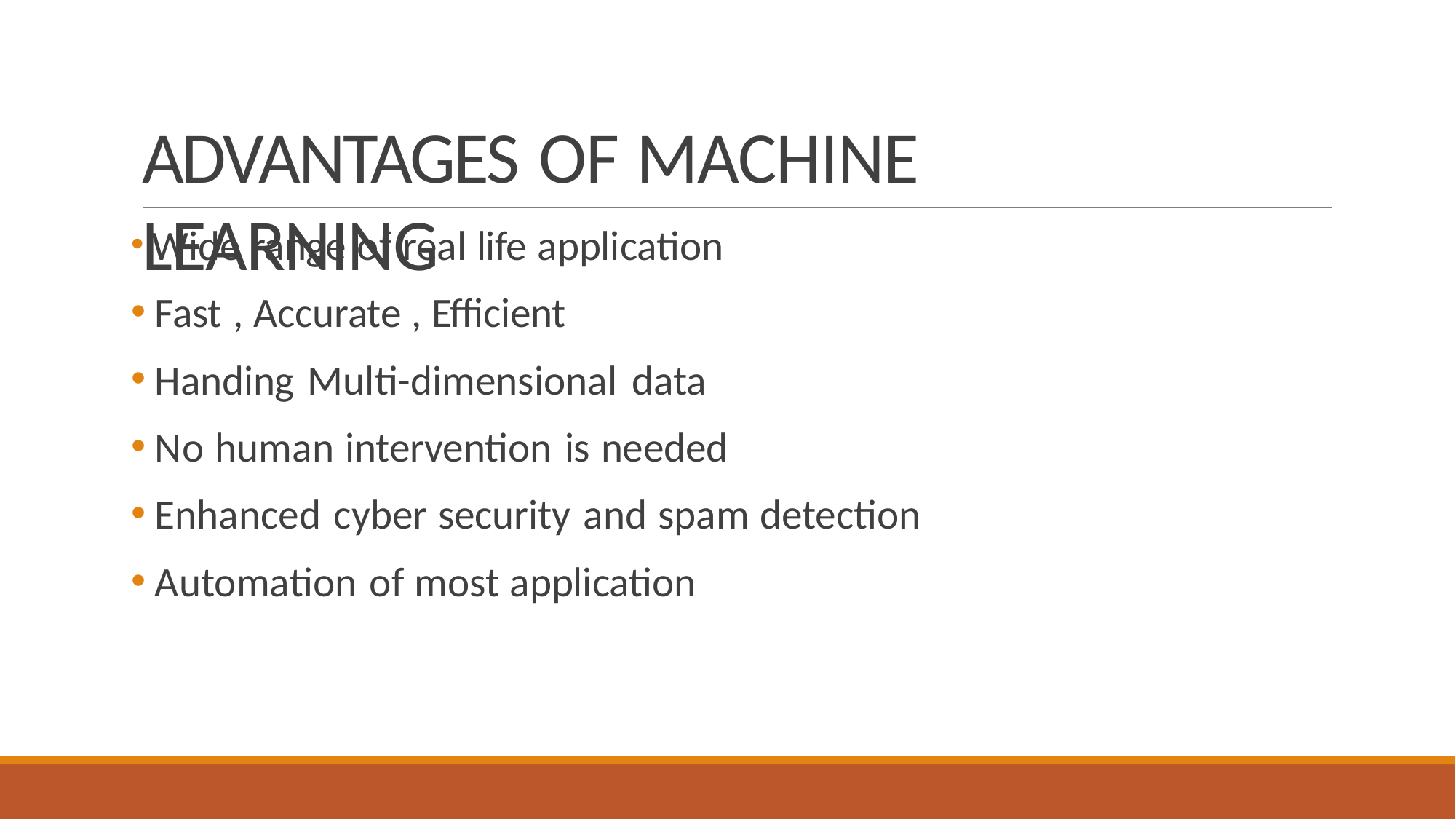

# ADVANTAGES OF MACHINE LEARNING
Wide range of real life application
Fast , Accurate , Efficient
Handing Multi-dimensional data
No human intervention is needed
Enhanced cyber security and spam detection
Automation of most application